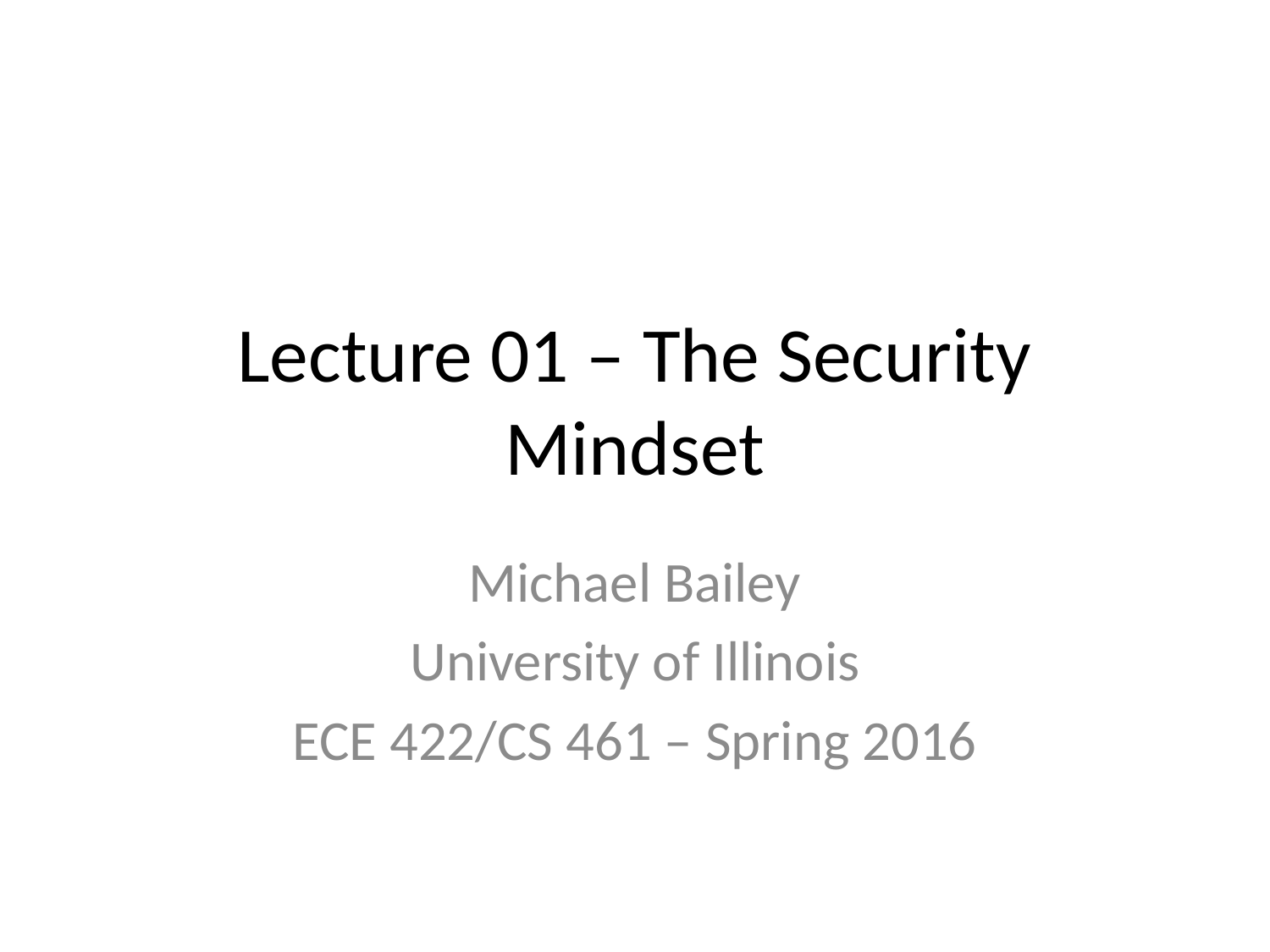

# Lecture 01 – The Security Mindset
Michael Bailey
University of Illinois
ECE 422/CS 461 – Spring 2016